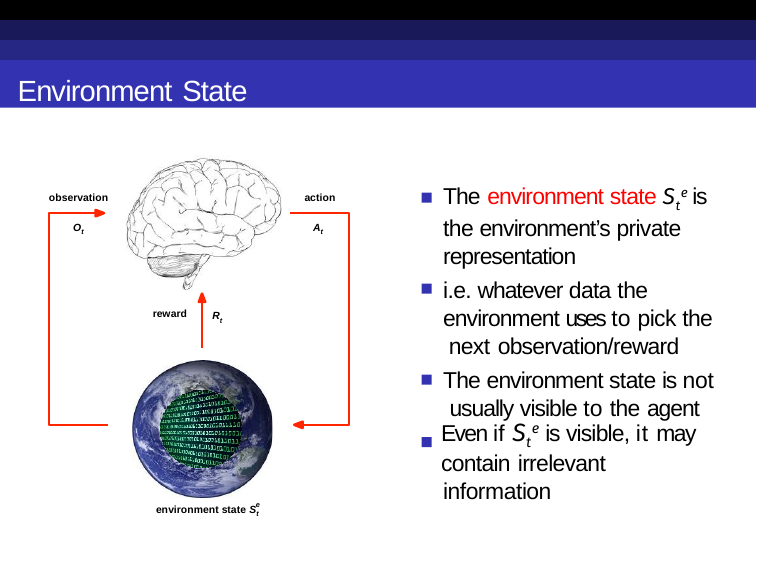

Environment State

The environment state Ste is  the environment’s private  representation
i.e. whatever data the  environment uses to pick the  next observation/reward
The environment state is not  usually visible to the agent
observation
action

Ot
At

reward
Rt

Even if Ste is visible, it may contain irrelevant
information

e
environment state St